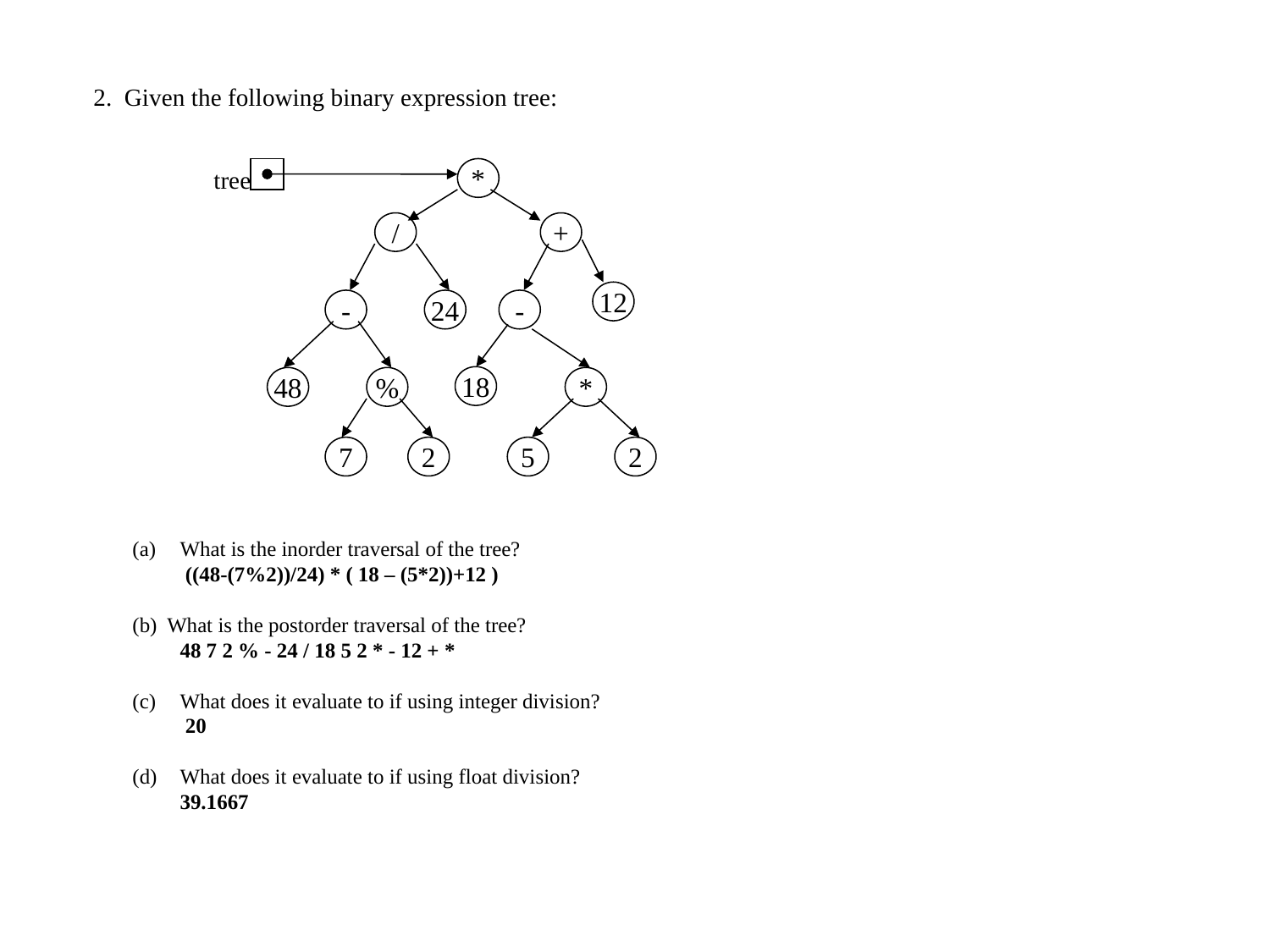

2.  Given the following binary expression tree:
tree

*

/
+

12
-
24
-

18
48
%
*

7
2
5
2
What is the inorder traversal of the tree?
          ((48-(7%2))/24) * ( 18 – (5*2))+12 )

(b)  What is the postorder traversal of the tree?
	48 7 2 % - 24 / 18 5 2 * - 12 + *

What does it evaluate to if using integer division?
          20

   What does it evaluate to if using float division?
         39.1667